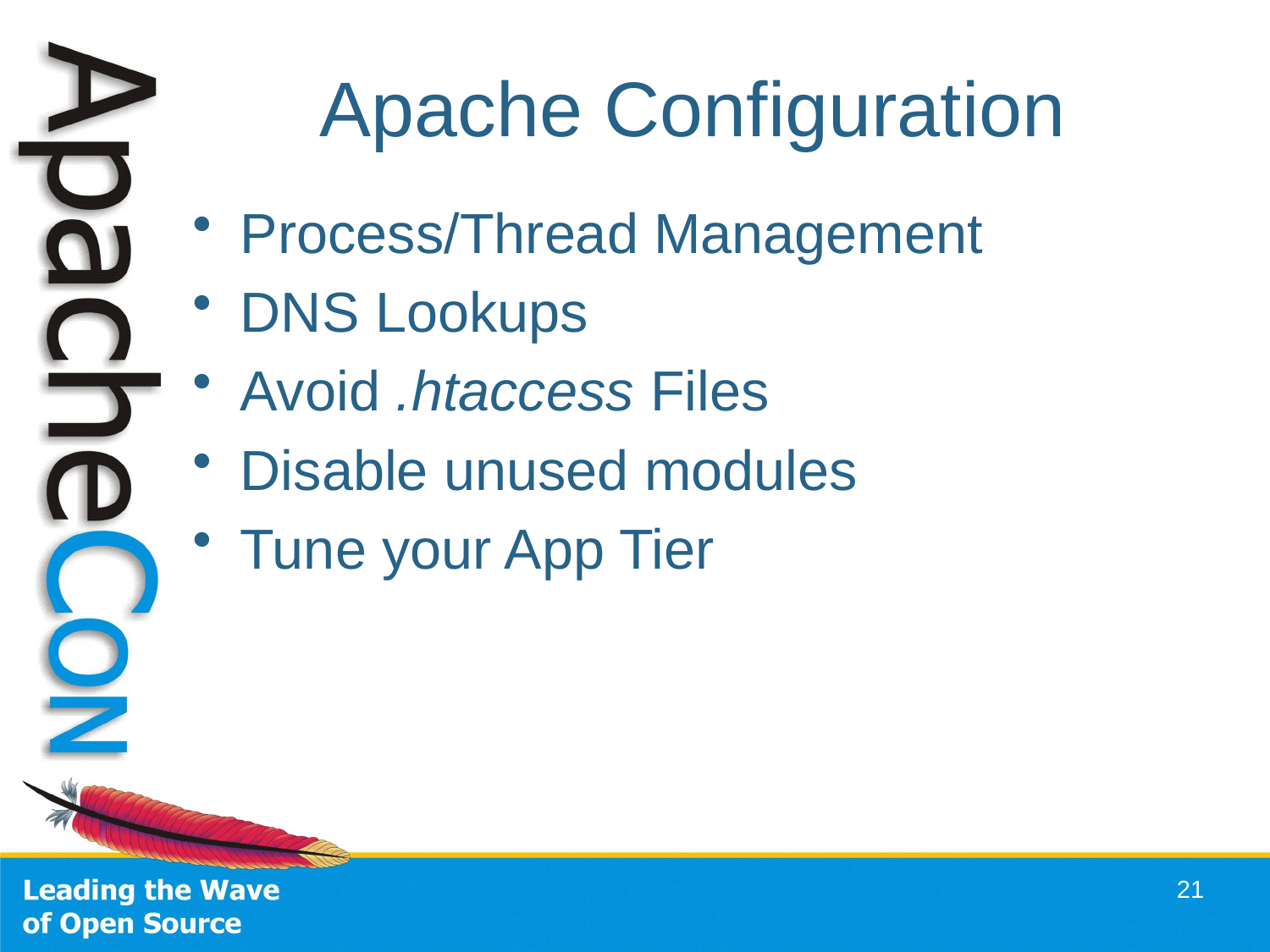

# Apache Configuration
Process/Thread Management
DNS Lookups
Avoid .htaccess Files
Disable unused modules
Tune your App Tier
21